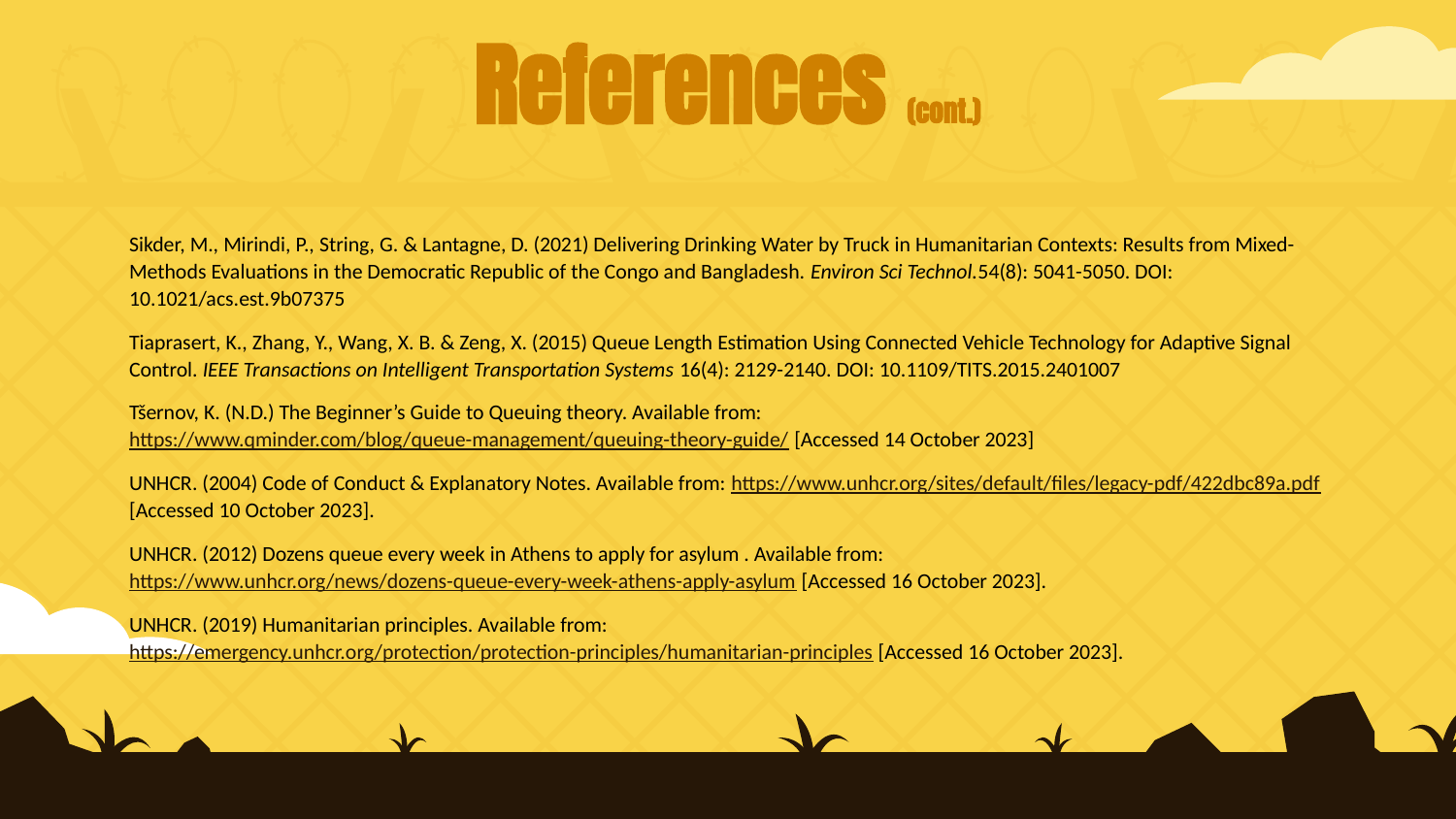

# References (cont.)
Sikder, M., Mirindi, P., String, G. & Lantagne, D. (2021) Delivering Drinking Water by Truck in Humanitarian Contexts: Results from Mixed-Methods Evaluations in the Democratic Republic of the Congo and Bangladesh. Environ Sci Technol.54(8): 5041-5050. DOI: 10.1021/acs.est.9b07375
Tiaprasert, K., Zhang, Y., Wang, X. B. & Zeng, X. (2015) Queue Length Estimation Using Connected Vehicle Technology for Adaptive Signal Control. IEEE Transactions on Intelligent Transportation Systems 16(4): 2129-2140. DOI: 10.1109/TITS.2015.2401007
Tšernov, K. (N.D.) The Beginner’s Guide to Queuing theory. Available from:  https://www.qminder.com/blog/queue-management/queuing-theory-guide/ [Accessed 14 October 2023]
UNHCR. (2004) Code of Conduct & Explanatory Notes. Available from: https://www.unhcr.org/sites/default/files/legacy-pdf/422dbc89a.pdf [Accessed 10 October 2023].
UNHCR. (2012) Dozens queue every week in Athens to apply for asylum . Available from: https://www.unhcr.org/news/dozens-queue-every-week-athens-apply-asylum [Accessed 16 October 2023].
UNHCR. (2019) Humanitarian principles. Available from: https://emergency.unhcr.org/protection/protection-principles/humanitarian-principles [Accessed 16 October 2023].